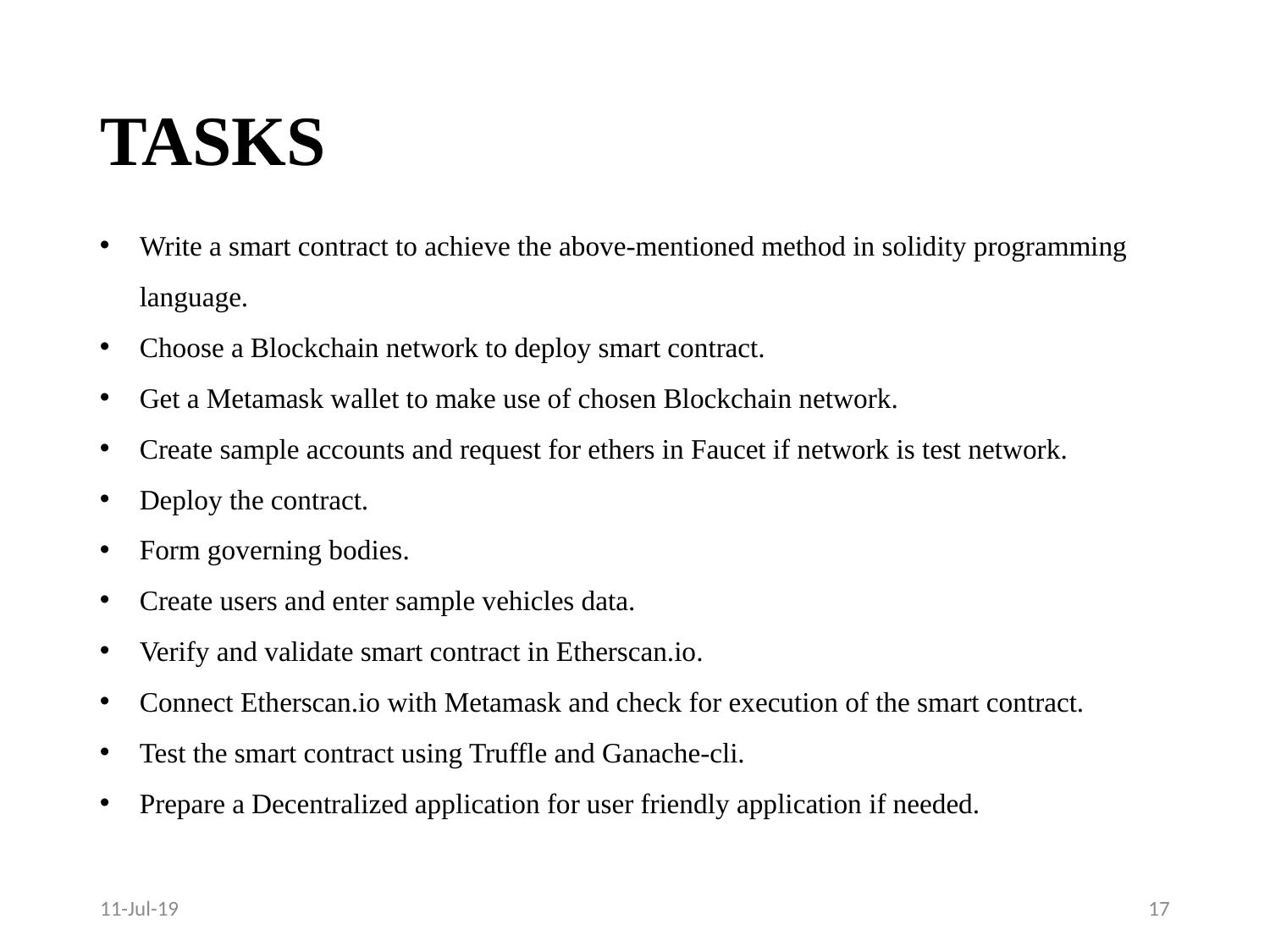

# TASKS
Write a smart contract to achieve the above-mentioned method in solidity programming language.
Choose a Blockchain network to deploy smart contract.
Get a Metamask wallet to make use of chosen Blockchain network.
Create sample accounts and request for ethers in Faucet if network is test network.
Deploy the contract.
Form governing bodies.
Create users and enter sample vehicles data.
Verify and validate smart contract in Etherscan.io.
Connect Etherscan.io with Metamask and check for execution of the smart contract.
Test the smart contract using Truffle and Ganache-cli.
Prepare a Decentralized application for user friendly application if needed.
11-Jul-19
17